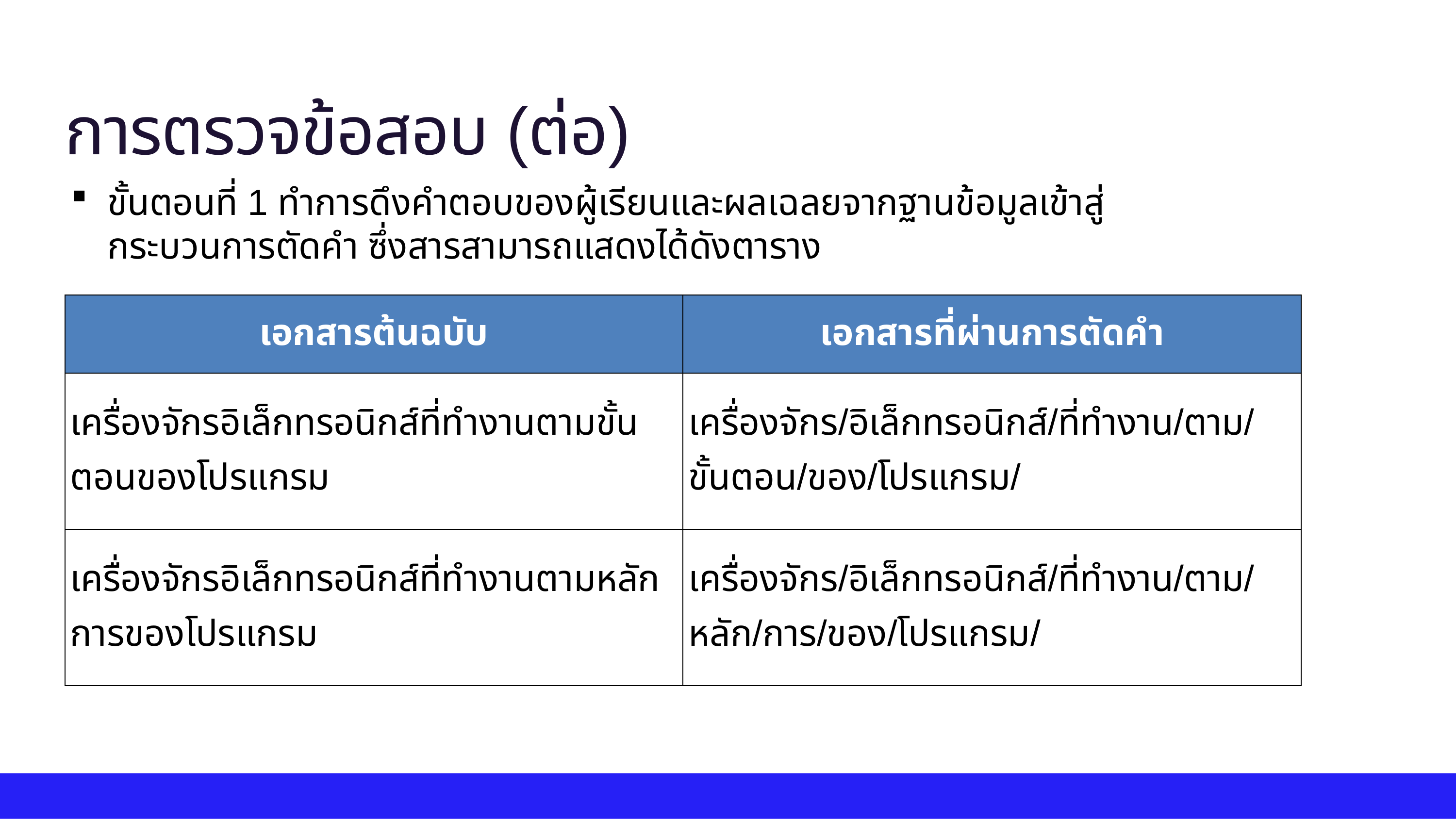

การตรวจข้อสอบ (ต่อ)
ขั้นตอนที่ 1 ทำการดึงคำตอบของผู้เรียนและผลเฉลยจากฐานข้อมูลเข้าสู่กระบวนการตัดคำ ซึ่งสารสามารถแสดงได้ดังตาราง
| เอกสารต้นฉบับ | เอกสารที่ผ่านการตัดคำ |
| --- | --- |
| เครื่องจักรอิเล็กทรอนิกส์ที่ทำงานตามขั้นตอนของโปรแกรม | เครื่องจักร/อิเล็กทรอนิกส์/ที่ทำงาน/ตาม/ขั้นตอน/ของ/โปรแกรม/ |
| เครื่องจักรอิเล็กทรอนิกส์ที่ทำงานตามหลักการของโปรแกรม | เครื่องจักร/อิเล็กทรอนิกส์/ที่ทำงาน/ตาม/หลัก/การ/ของ/โปรแกรม/ |